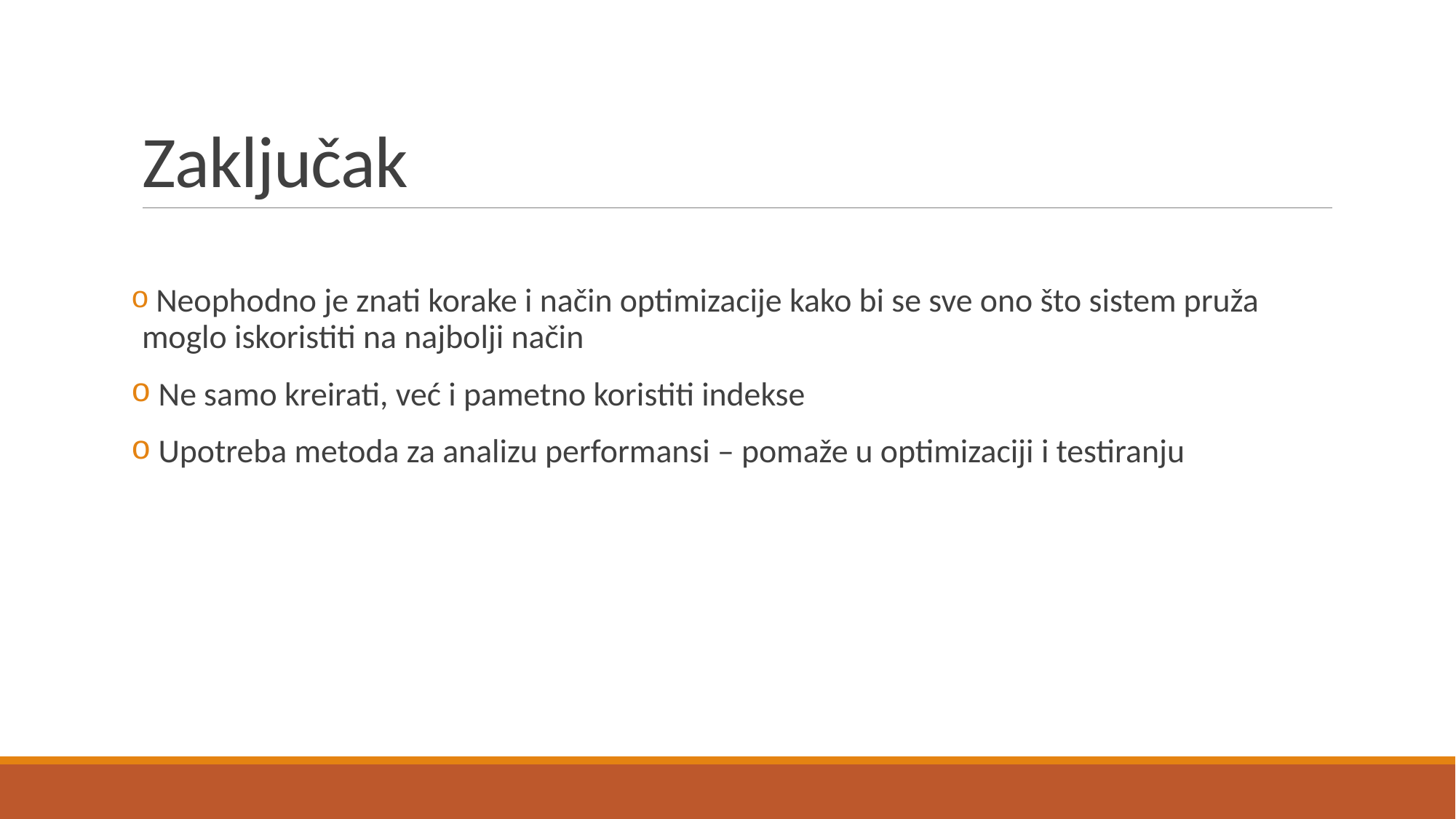

# Zaključak

 Neophodno je znati korake i način optimizacije kako bi se sve ono što sistem pruža moglo iskoristiti na najbolji način
 Ne samo kreirati, već i pametno koristiti indekse
 Upotreba metoda za analizu performansi – pomaže u optimizaciji i testiranju